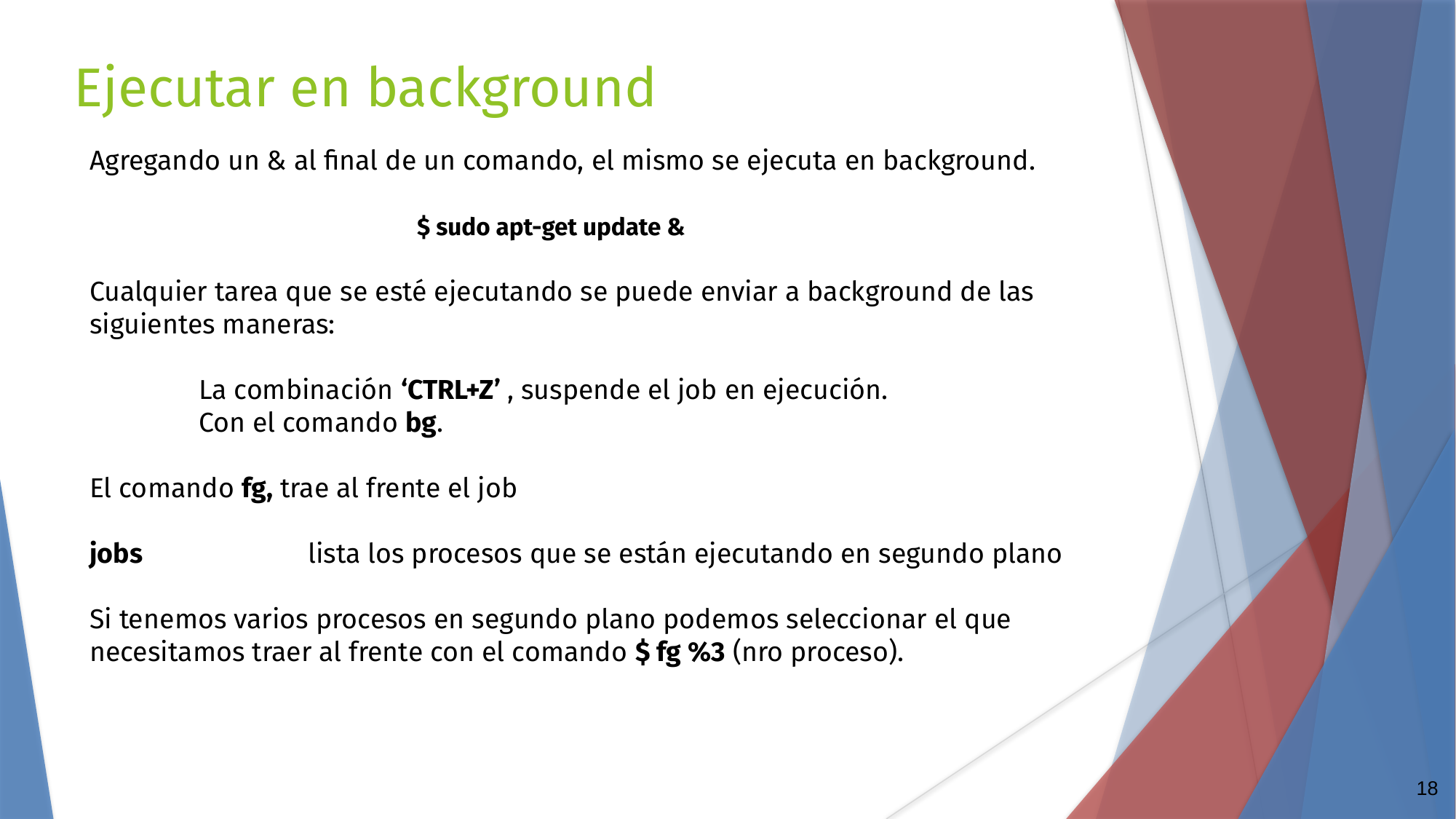

Ejecutar en background

Agregando un & al final de un comando, el mismo se ejecuta en background.
			$ sudo apt-get update &
Cualquier tarea que se esté ejecutando se puede enviar a background de las siguientes maneras:
	La combinación ‘CTRL+Z’ , suspende el job en ejecución.
	Con el comando bg.
El comando fg, trae al frente el job
jobs		lista los procesos que se están ejecutando en segundo plano
Si tenemos varios procesos en segundo plano podemos seleccionar el que necesitamos traer al frente con el comando $ fg %3 (nro proceso).
18